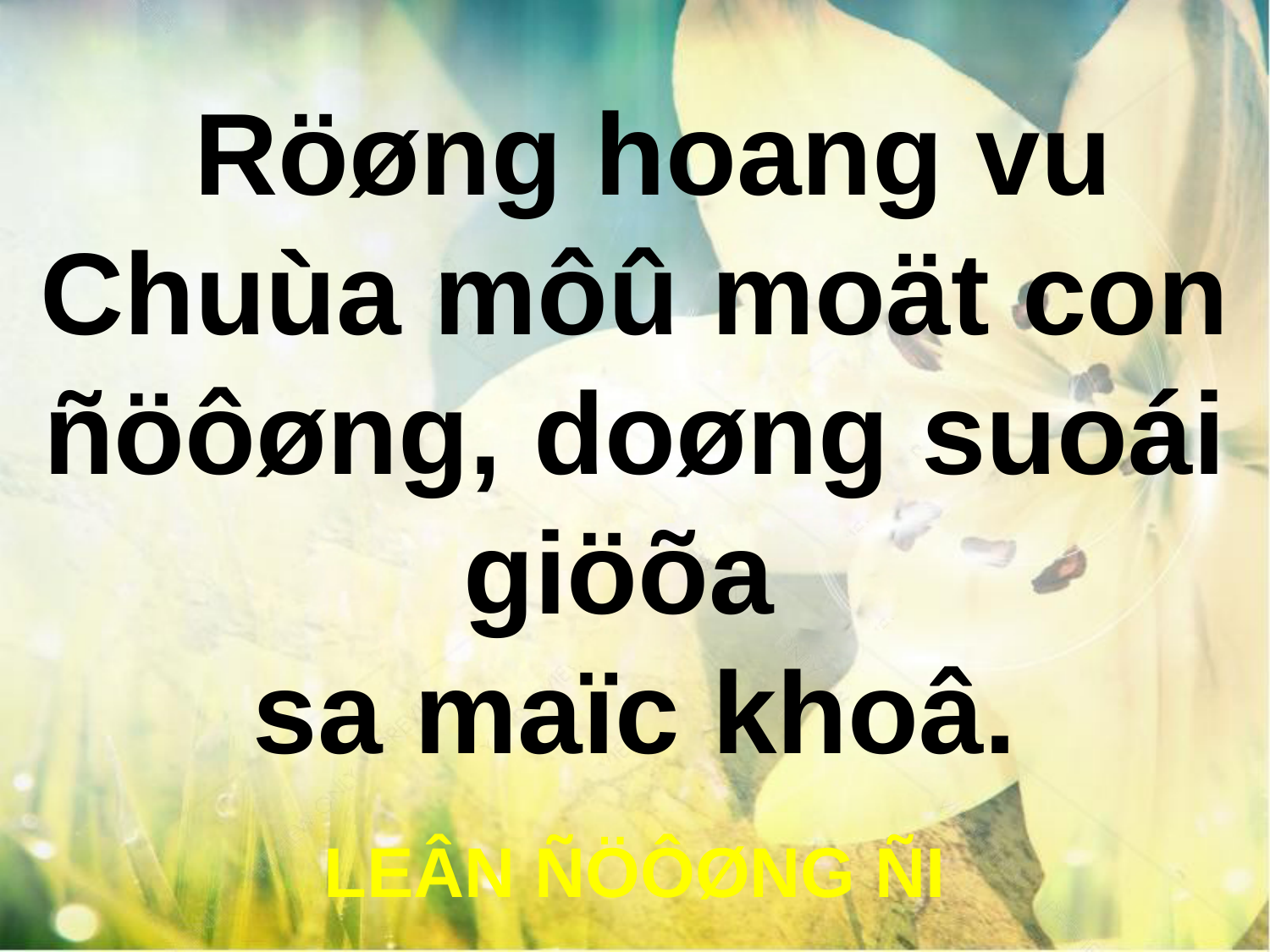

Röøng hoang vu Chuùa môû moät con ñöôøng, doøng suoái giöõa
sa maïc khoâ.
LEÂN ÑÖÔØNG ÑI